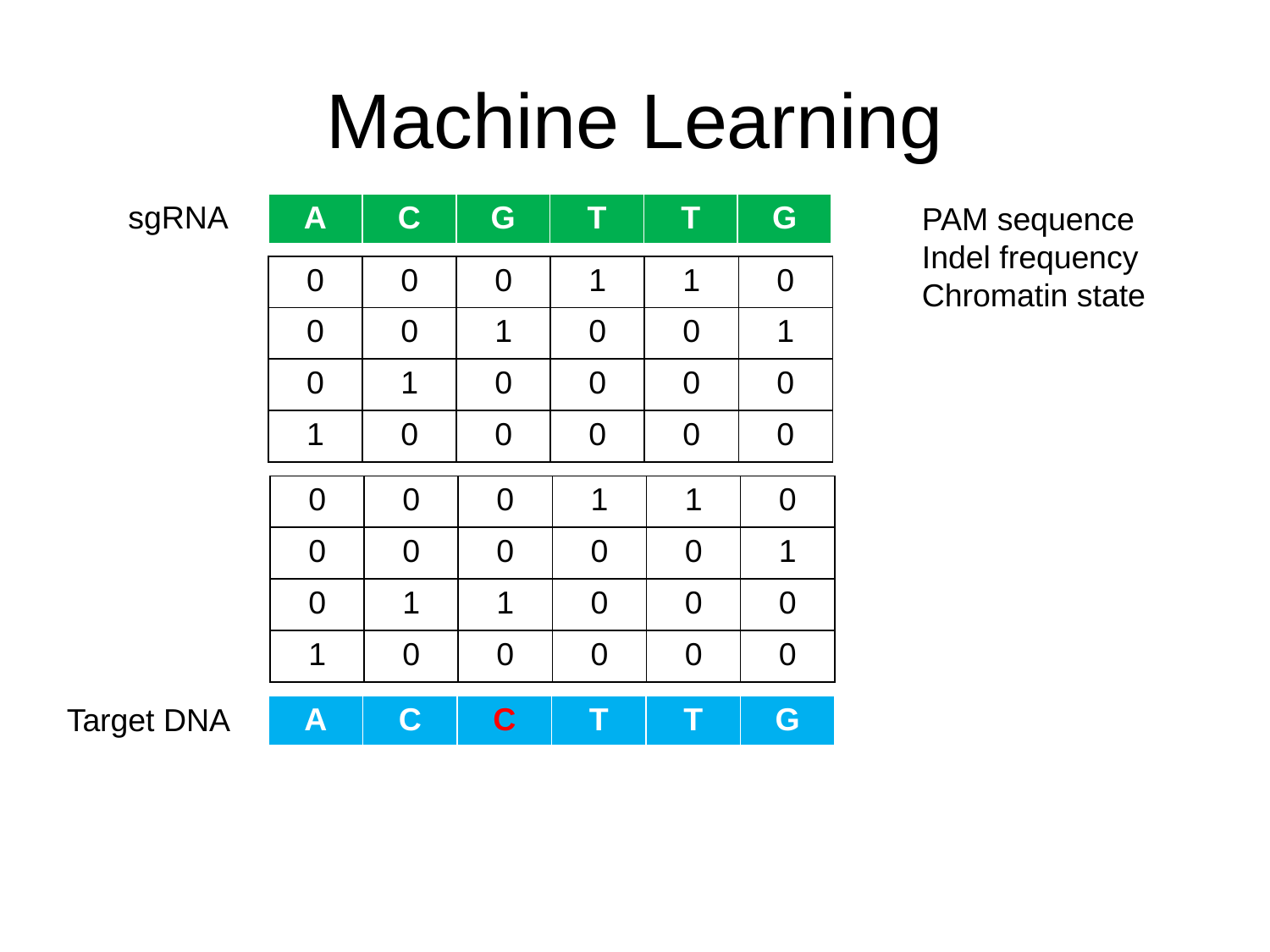

# Machine Learning
sgRNA
PAM sequence
Indel frequency
Chromatin state
| A | C | G | T | T | G |
| --- | --- | --- | --- | --- | --- |
| 0 | 0 | 0 | 1 | 1 | 0 |
| --- | --- | --- | --- | --- | --- |
| 0 | 0 | 1 | 0 | 0 | 1 |
| 0 | 1 | 0 | 0 | 0 | 0 |
| 1 | 0 | 0 | 0 | 0 | 0 |
| 0 | 0 | 0 | 1 | 1 | 0 |
| --- | --- | --- | --- | --- | --- |
| 0 | 0 | 0 | 0 | 0 | 1 |
| 0 | 1 | 1 | 0 | 0 | 0 |
| 1 | 0 | 0 | 0 | 0 | 0 |
Target DNA
| A | C | C | T | T | G |
| --- | --- | --- | --- | --- | --- |